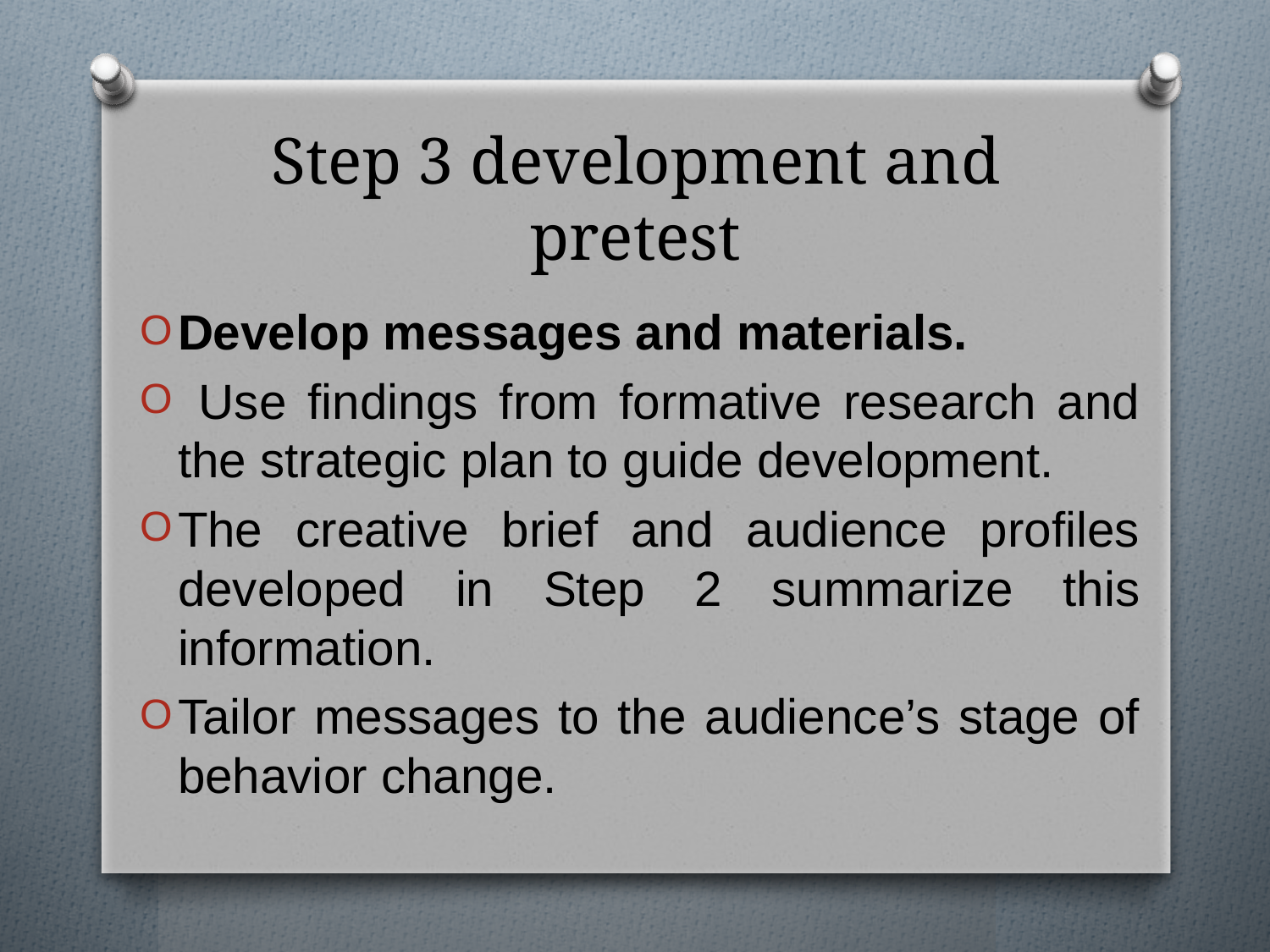

# Step 3 development and pretest
Develop messages and materials.
 Use findings from formative research and the strategic plan to guide development.
The creative brief and audience profiles developed in Step 2 summarize this information.
Tailor messages to the audience’s stage of behavior change.